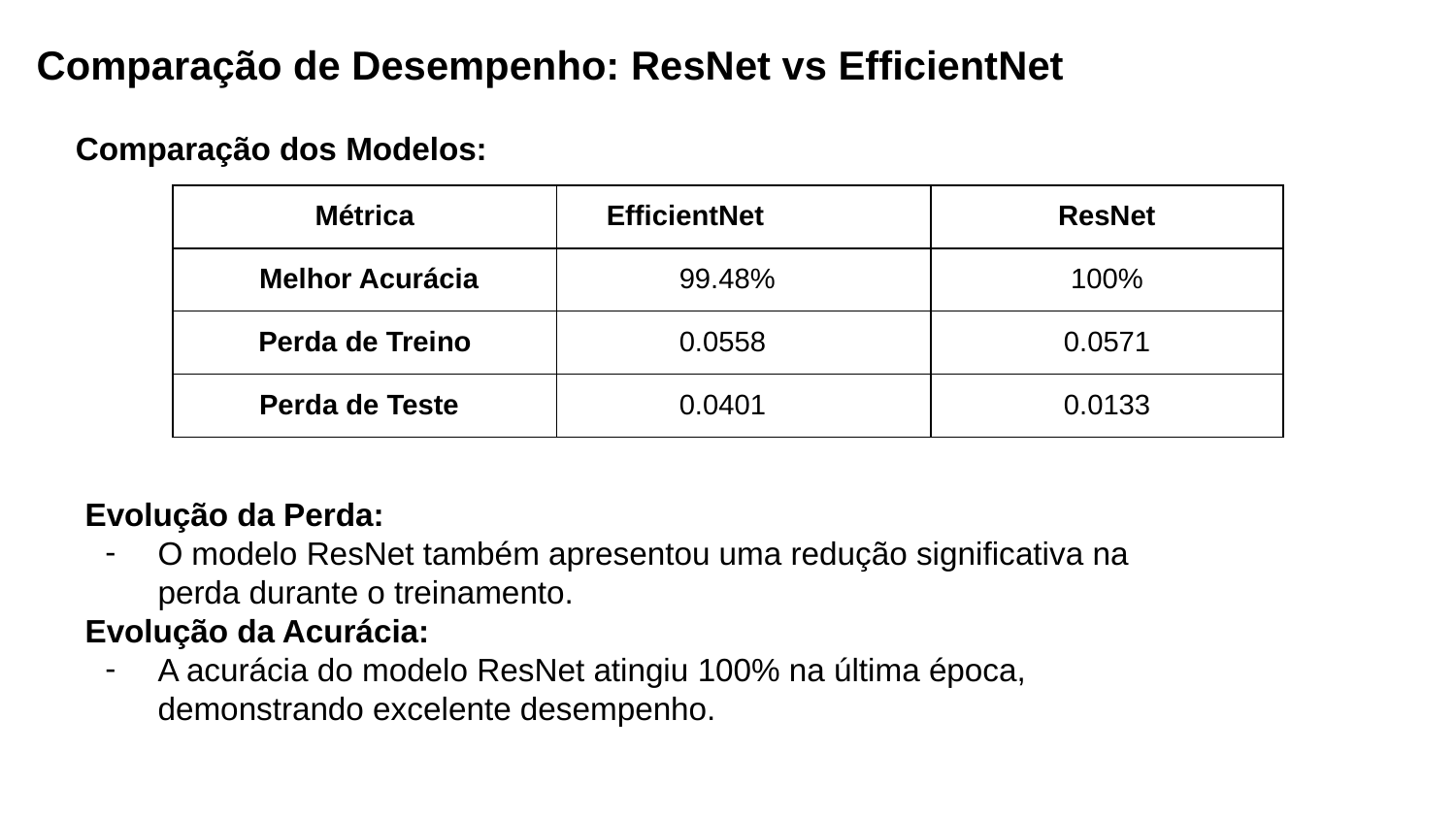

Comparação de Desempenho: ResNet vs EfficientNet

Comparação dos Modelos:

| Métrica | EfficientNet | ResNet |
| --- | --- | --- |
| Melhor Acurácia | 99.48% | 100% |
| Perda de Treino | 0.0558 | 0.0571 |
| Perda de Teste | 0.0401 | 0.0133 |
Evolução da Perda:
O modelo ResNet também apresentou uma redução significativa na perda durante o treinamento.
Evolução da Acurácia:
A acurácia do modelo ResNet atingiu 100% na última época, demonstrando excelente desempenho.